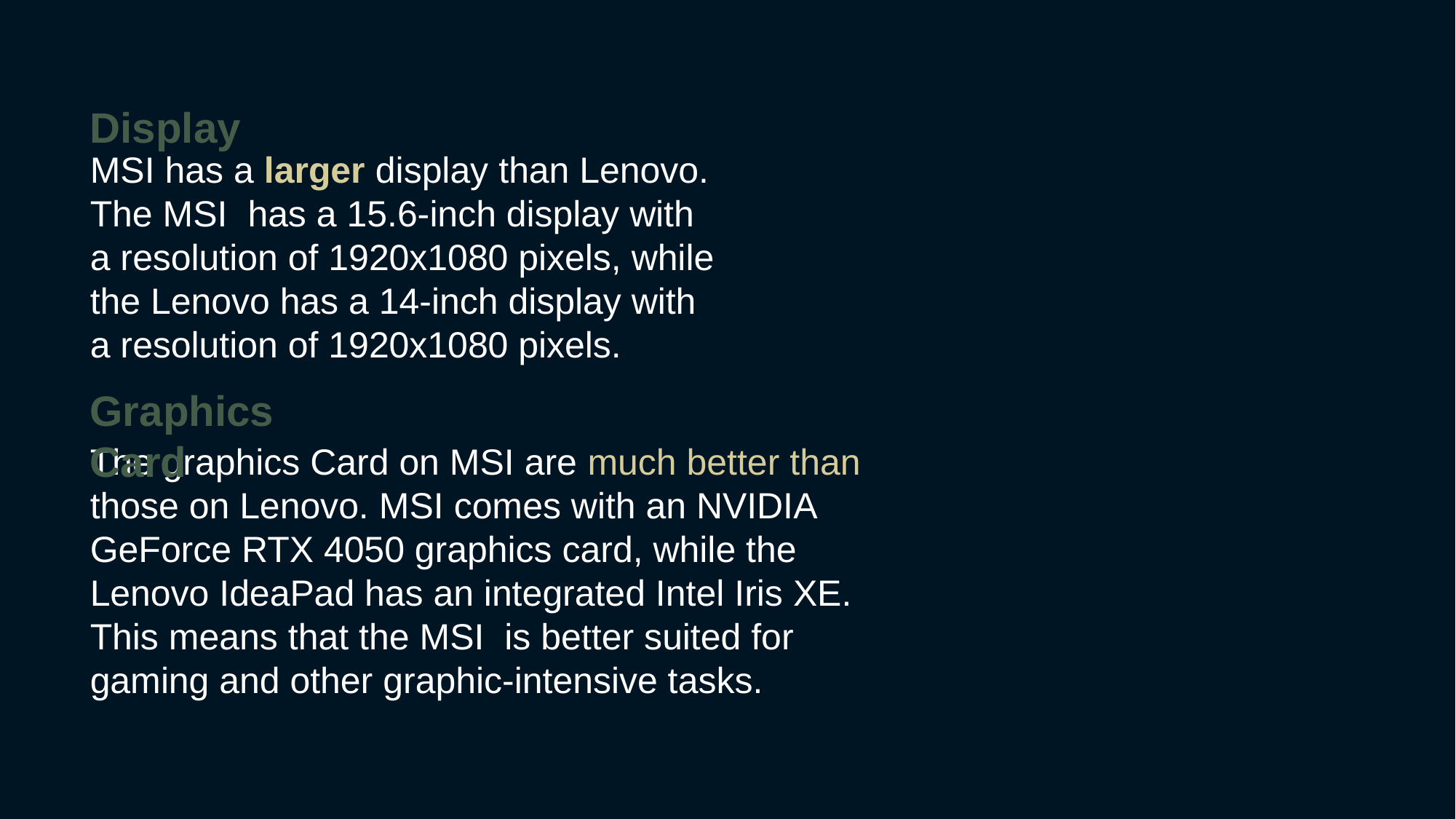

Display
MSI has a larger display than Lenovo. The MSI  has a 15.6-inch display with a resolution of 1920x1080 pixels, while the Lenovo has a 14-inch display with a resolution of 1920x1080 pixels.
Graphics Card
The graphics Card on MSI are much better than those on Lenovo. MSI comes with an NVIDIA GeForce RTX 4050 graphics card, while the Lenovo IdeaPad has an integrated Intel Iris XE. This means that the MSI  is better suited for gaming and other graphic-intensive tasks.